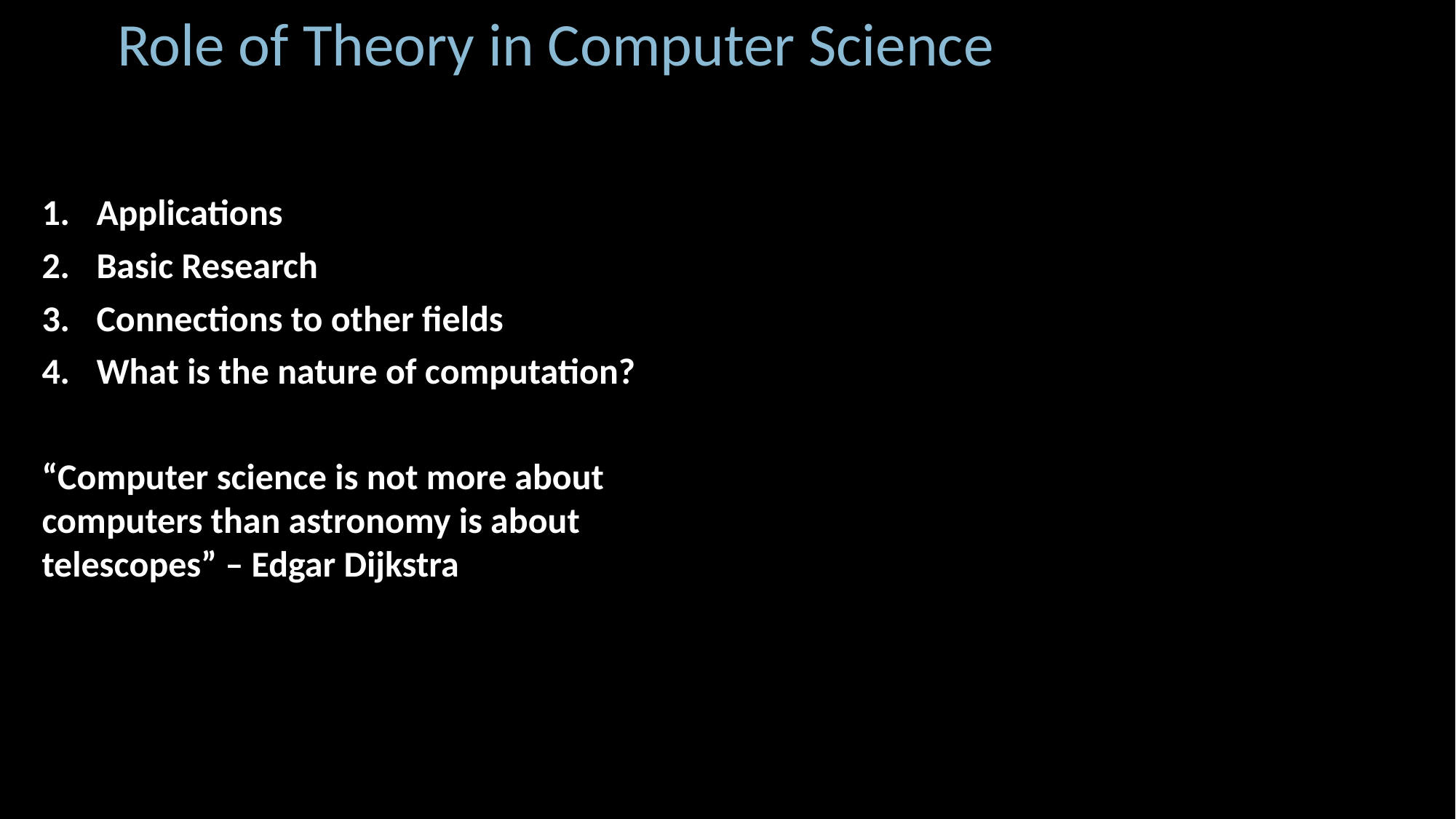

Role of Theory in Computer Science
Applications
Basic Research
Connections to other fields
What is the nature of computation?

“Computer science is not more about computers than astronomy is about telescopes” – Edgar Dijkstra